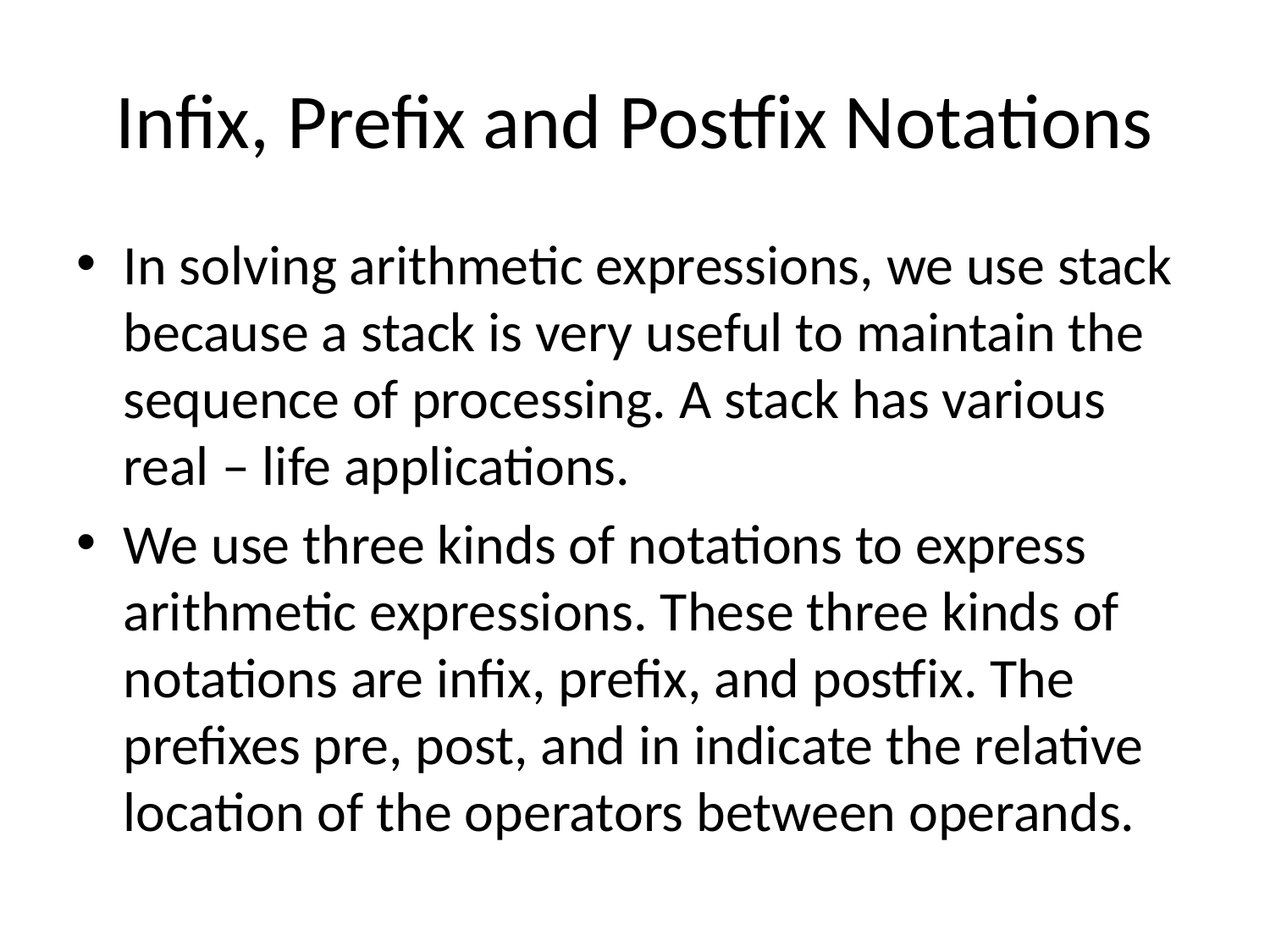

# Infix, Prefix and Postfix Notations
In solving arithmetic expressions, we use stack because a stack is very useful to maintain the sequence of processing. A stack has various real – life applications.
We use three kinds of notations to express arithmetic expressions. These three kinds of notations are infix, prefix, and postfix. The prefixes pre, post, and in indicate the relative location of the operators between operands.